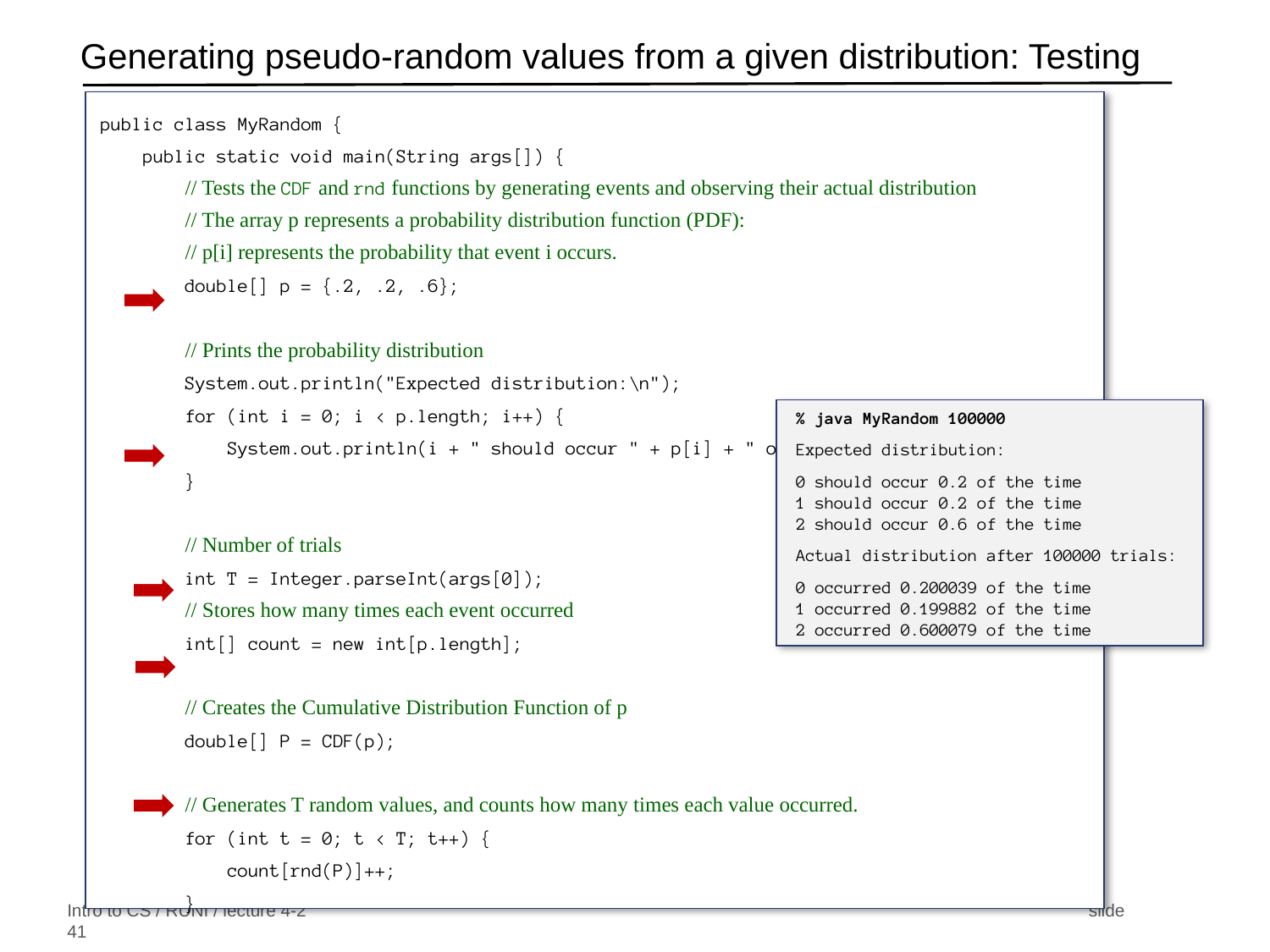

# Generating pseudo-random values from a given distribution: Testing
public class MyRandom {
    public static void main(String args[]) {
        // Tests the CDF and rnd functions by generating events and observing their actual distribution
                // The array p represents a probability distribution function (PDF):
                // p[i] represents the probability that event i occurs.
        double[] p = {.2, .2, .6};

        // Prints the probability distribution
        System.out.println("Expected distribution:\n");
        for (int i = 0; i < p.length; i++) {
            System.out.println(i + " should occur " + p[i] + " of the time");
        }

        // Number of trials
        int T = Integer.parseInt(args[0]);
        // Stores how many times each event occurred
        int[] count = new int[p.length];

        // Creates the Cumulative Distribution Function of p
        double[] P = CDF(p);

        // Generates T random values, and counts how many times each value occurred.
        for (int t = 0; t < T; t++) {
            count[rnd(P)]++;
        }

        System.out.println("\nActual distribution after " + T + " trials:\n");
        for (int i = 0; i < count.length; i++) {
            System.out.println(i + " occurred " +  ((double) count[i] / T) + " of the time");
    } //// Class code continues with the CDF and rnd functions (previous slide)

% java MyRandom 100000
Expected distribution:
0 should occur 0.2 of the time
1 should occur 0.2 of the time
2 should occur 0.6 of the time
Actual distribution after 100000 trials:
0 occurred 0.200039 of the time
1 occurred 0.199882 of the time
2 occurred 0.600079 of the time